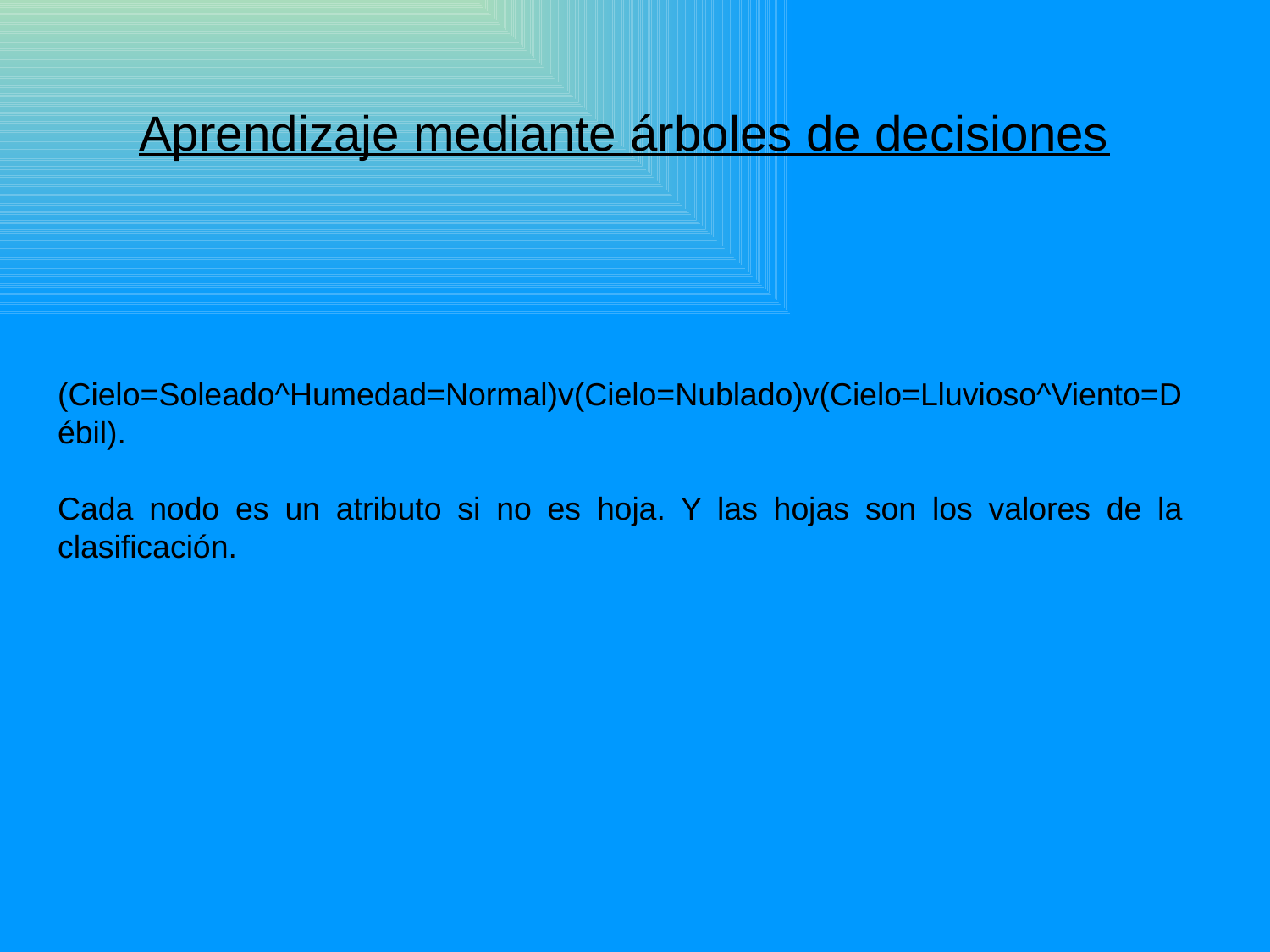

Aprendizaje mediante árboles de decisiones

(Cielo=Soleado^Humedad=Normal)v(Cielo=Nublado)v(Cielo=Lluvioso^Viento=Débil).

Cada nodo es un atributo si no es hoja. Y las hojas son los valores de la clasificación.